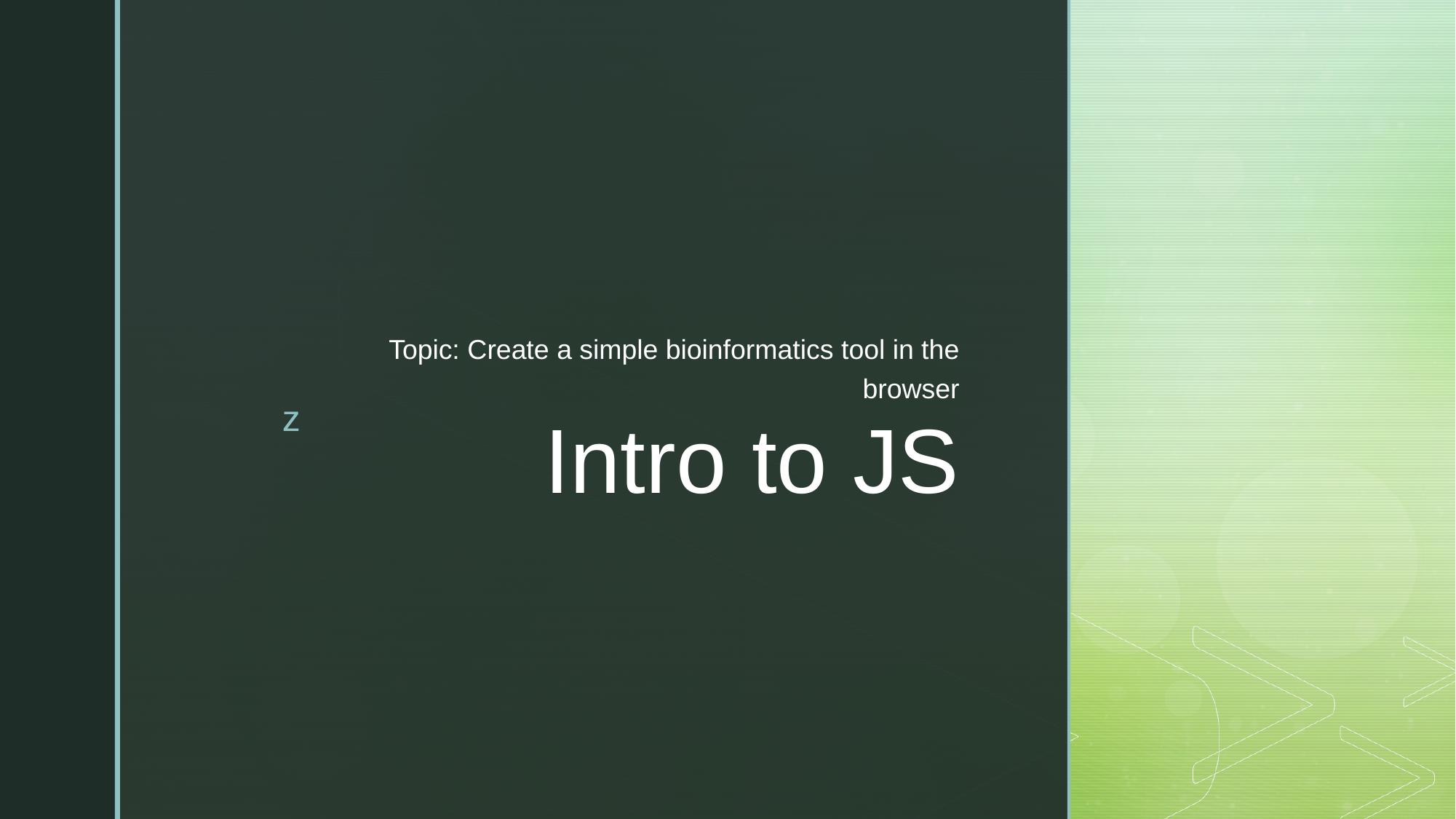

Topic: Create a simple bioinformatics tool in the browser
# Intro to JS